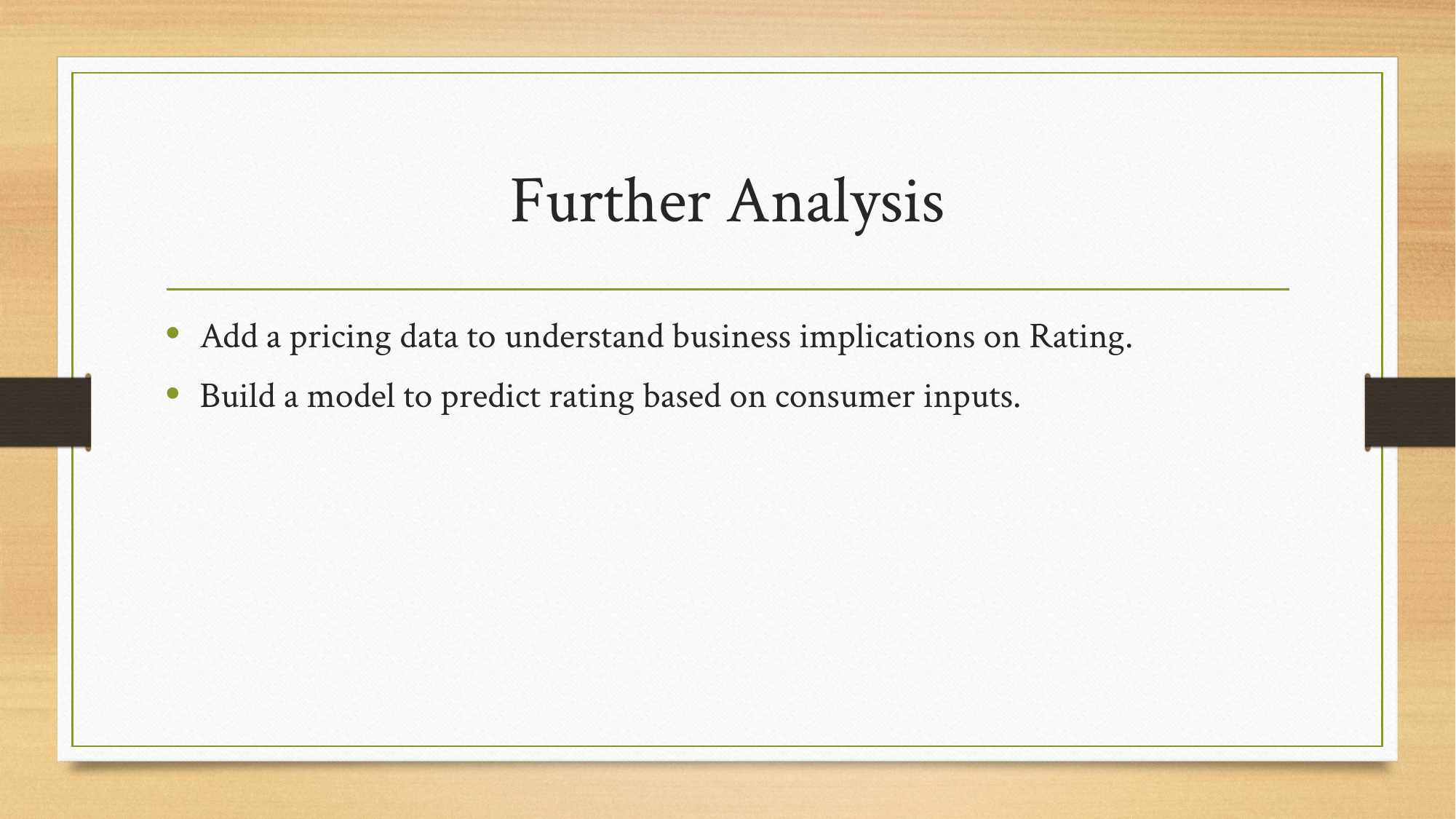

# Further Analysis
Add a pricing data to understand business implications on Rating.
Build a model to predict rating based on consumer inputs.